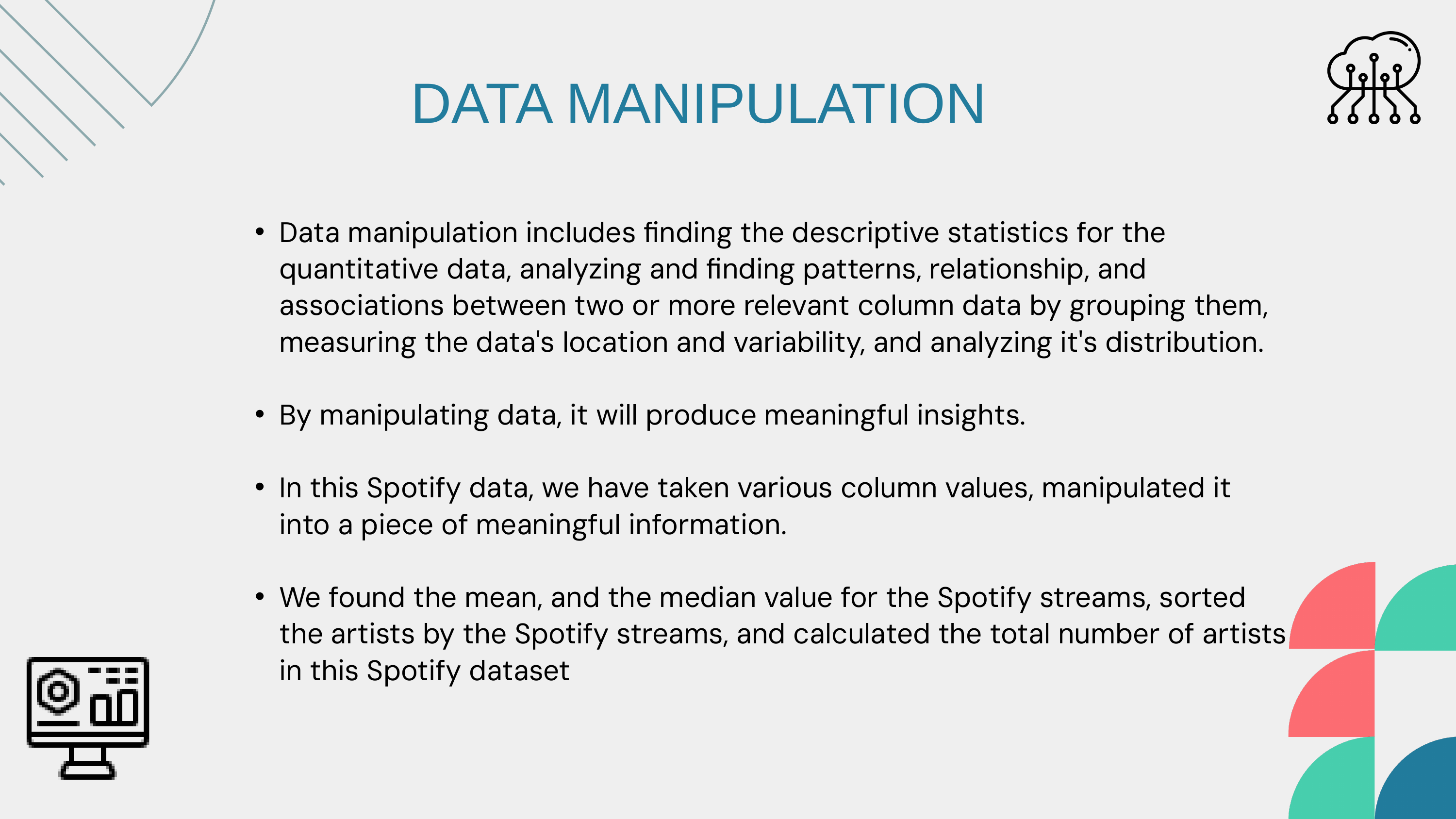

DATA MANIPULATION

Data manipulation includes finding the descriptive statistics for the quantitative data, analyzing and finding patterns, relationship, and associations between two or more relevant column data by grouping them, measuring the data's location and variability, and analyzing it's distribution.

By manipulating data, it will produce meaningful insights.

In this Spotify data, we have taken various column values, manipulated it into a piece of meaningful information.

We found the mean, and the median value for the Spotify streams, sorted the artists by the Spotify streams, and calculated the total number of artists in this Spotify dataset